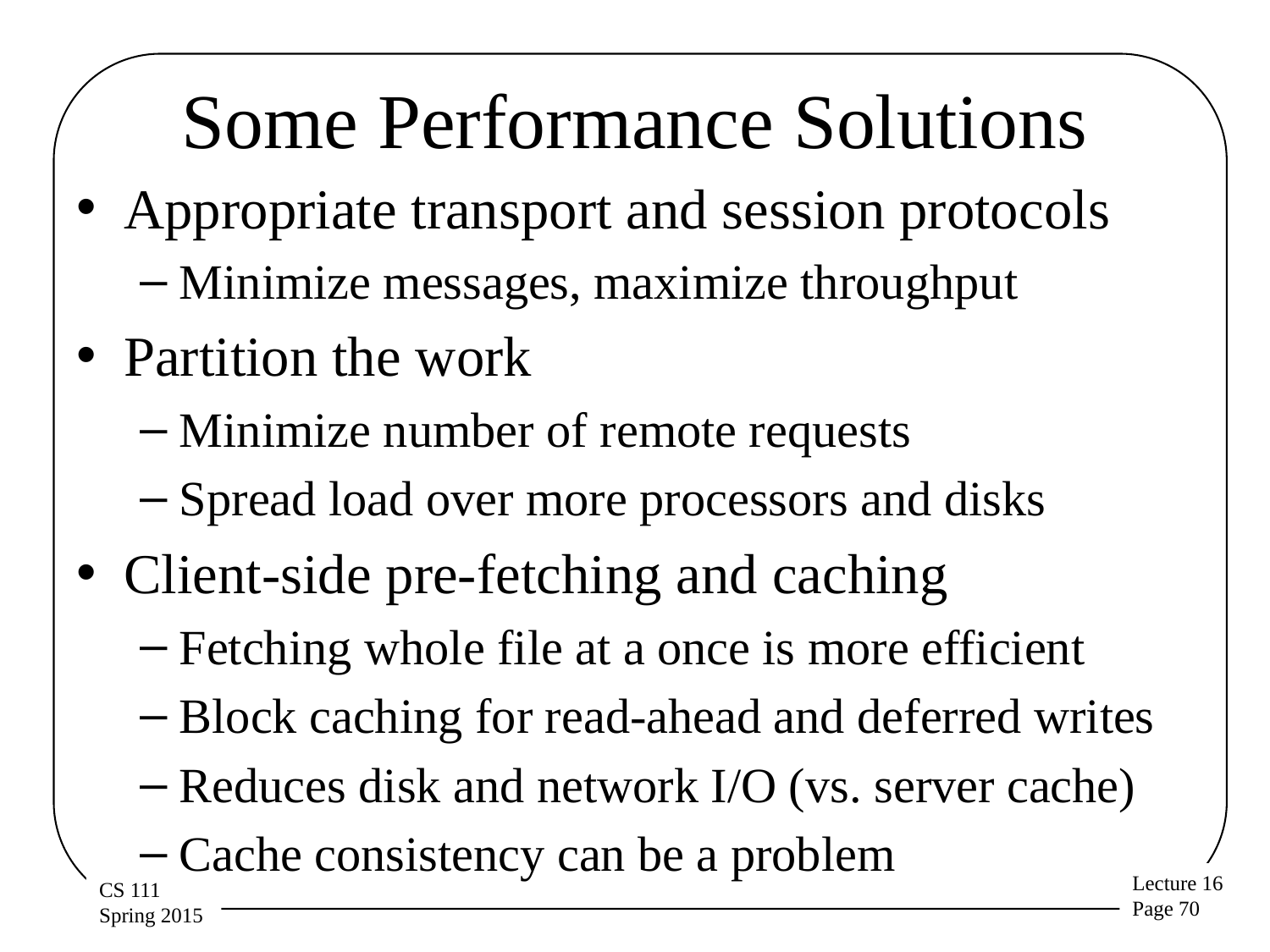

# Some Performance Solutions
Appropriate transport and session protocols
Minimize messages, maximize throughput
Partition the work
Minimize number of remote requests
Spread load over more processors and disks
Client-side pre-fetching and caching
Fetching whole file at a once is more efficient
Block caching for read-ahead and deferred writes
Reduces disk and network I/O (vs. server cache)
Cache consistency can be a problem